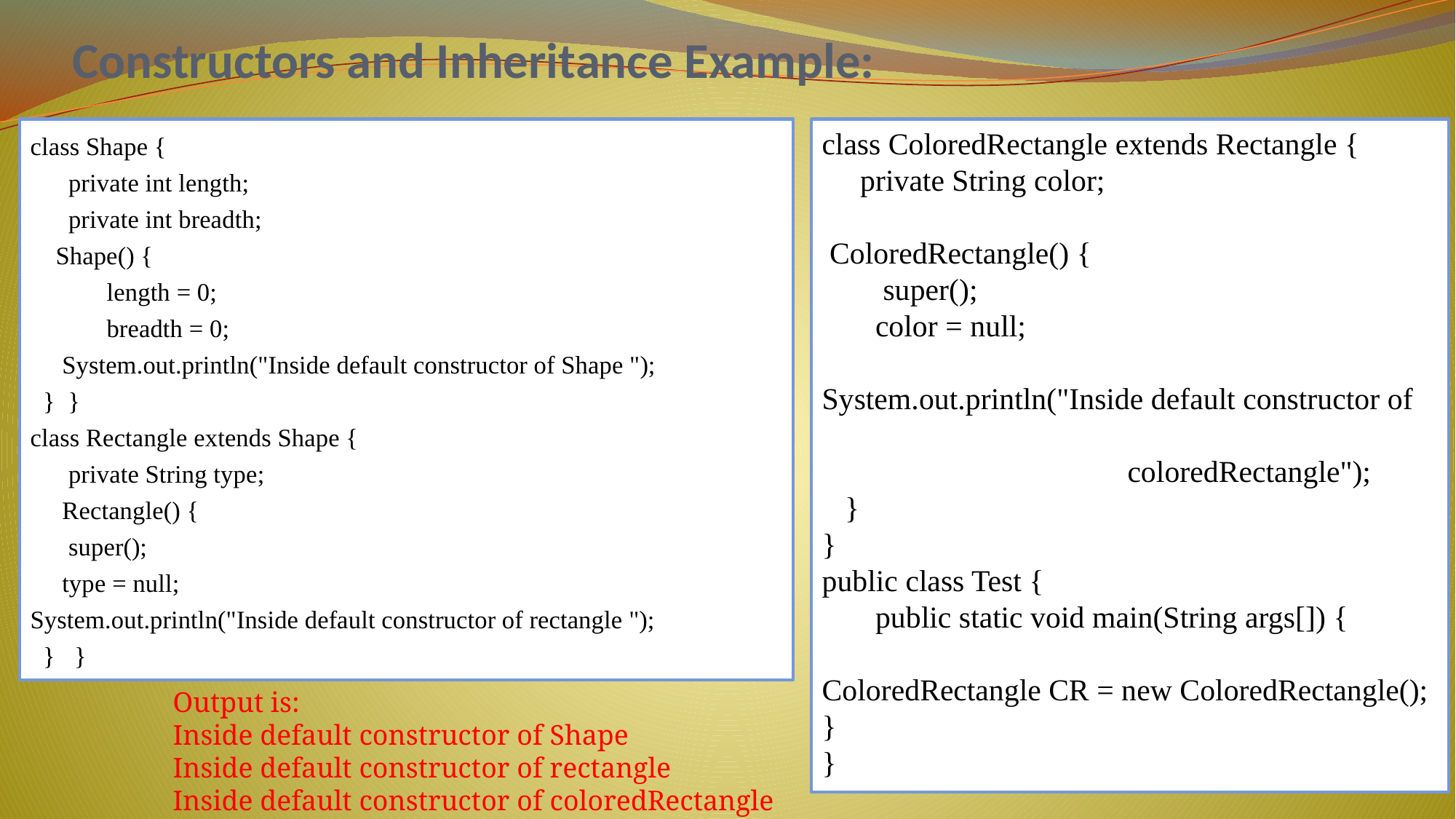

# Constructors and Inheritance Example:
class ColoredRectangle extends Rectangle {
     private String color;

 ColoredRectangle() {
        super();
       color = null;

System.out.println("Inside default constructor of
                                        coloredRectangle");
   }
}
public class Test {
       public static void main(String args[]) {

ColoredRectangle CR = new ColoredRectangle();
}
}
class Shape {
      private int length;
      private int breadth;
    Shape() {
            length = 0;
            breadth = 0;
     System.out.println("Inside default constructor of Shape ");
  }  }
class Rectangle extends Shape {
      private String type;
     Rectangle() {
      super();
     type = null;
System.out.println("Inside default constructor of rectangle ");
  }   }
Output is:
Inside default constructor of Shape
Inside default constructor of rectangle
Inside default constructor of coloredRectangle